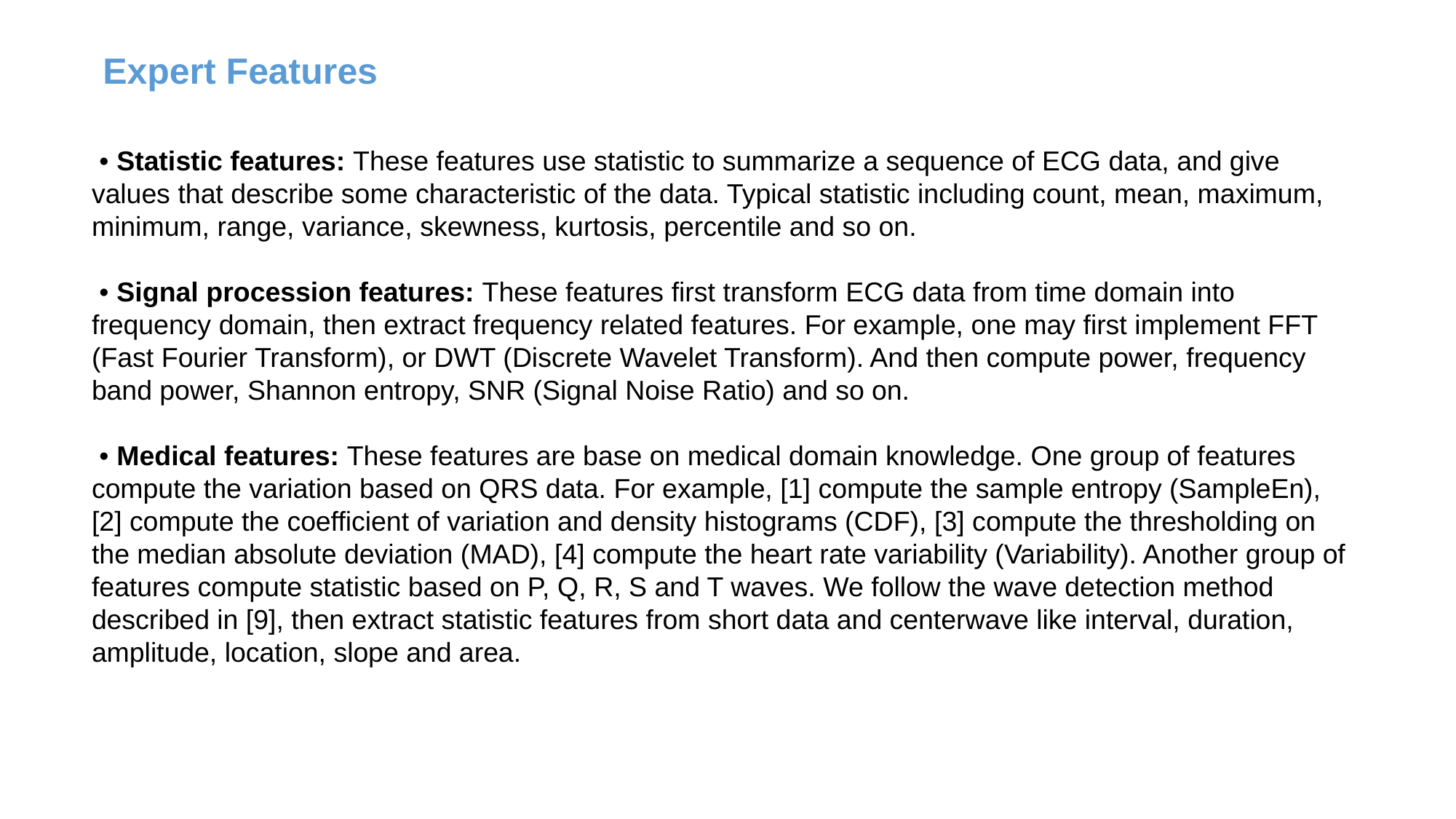

# Expert Features
 • Statistic features: These features use statistic to summarize a sequence of ECG data, and give values that describe some characteristic of the data. Typical statistic including count, mean, maximum, minimum, range, variance, skewness, kurtosis, percentile and so on.

 • Signal procession features: These features first transform ECG data from time domain into frequency domain, then extract frequency related features. For example, one may first implement FFT (Fast Fourier Transform), or DWT (Discrete Wavelet Transform). And then compute power, frequency band power, Shannon entropy, SNR (Signal Noise Ratio) and so on.

 • Medical features: These features are base on medical domain knowledge. One group of features compute the variation based on QRS data. For example, [1] compute the sample entropy (SampleEn), [2] compute the coefficient of variation and density histograms (CDF), [3] compute the thresholding on the median absolute deviation (MAD), [4] compute the heart rate variability (Variability). Another group of features compute statistic based on P, Q, R, S and T waves. We follow the wave detection method described in [9], then extract statistic features from short data and centerwave like interval, duration, amplitude, location, slope and area.